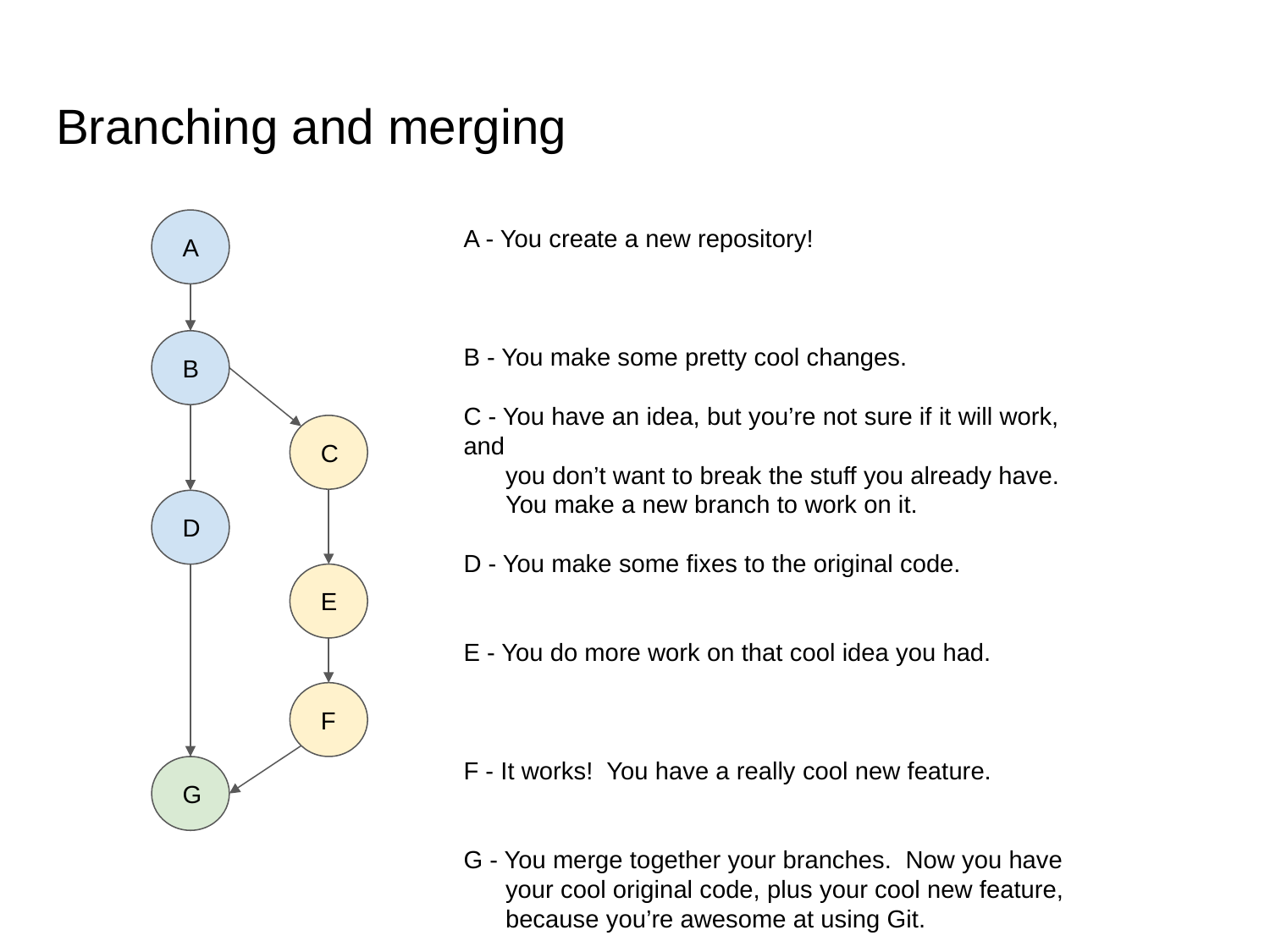

# Branching and merging
 A
A - You create a new repository!

B - You make some pretty cool changes.

C - You have an idea, but you’re not sure if it will work, and
      you don’t want to break the stuff you already have.
      You make a new branch to work on it.

D - You make some fixes to the original code.

E - You do more work on that cool idea you had.

F - It works!  You have a really cool new feature.

G - You merge together your branches.  Now you have
      your cool original code, plus your cool new feature,
      because you’re awesome at using Git.
 B
 C
 D
 E
 F
 G